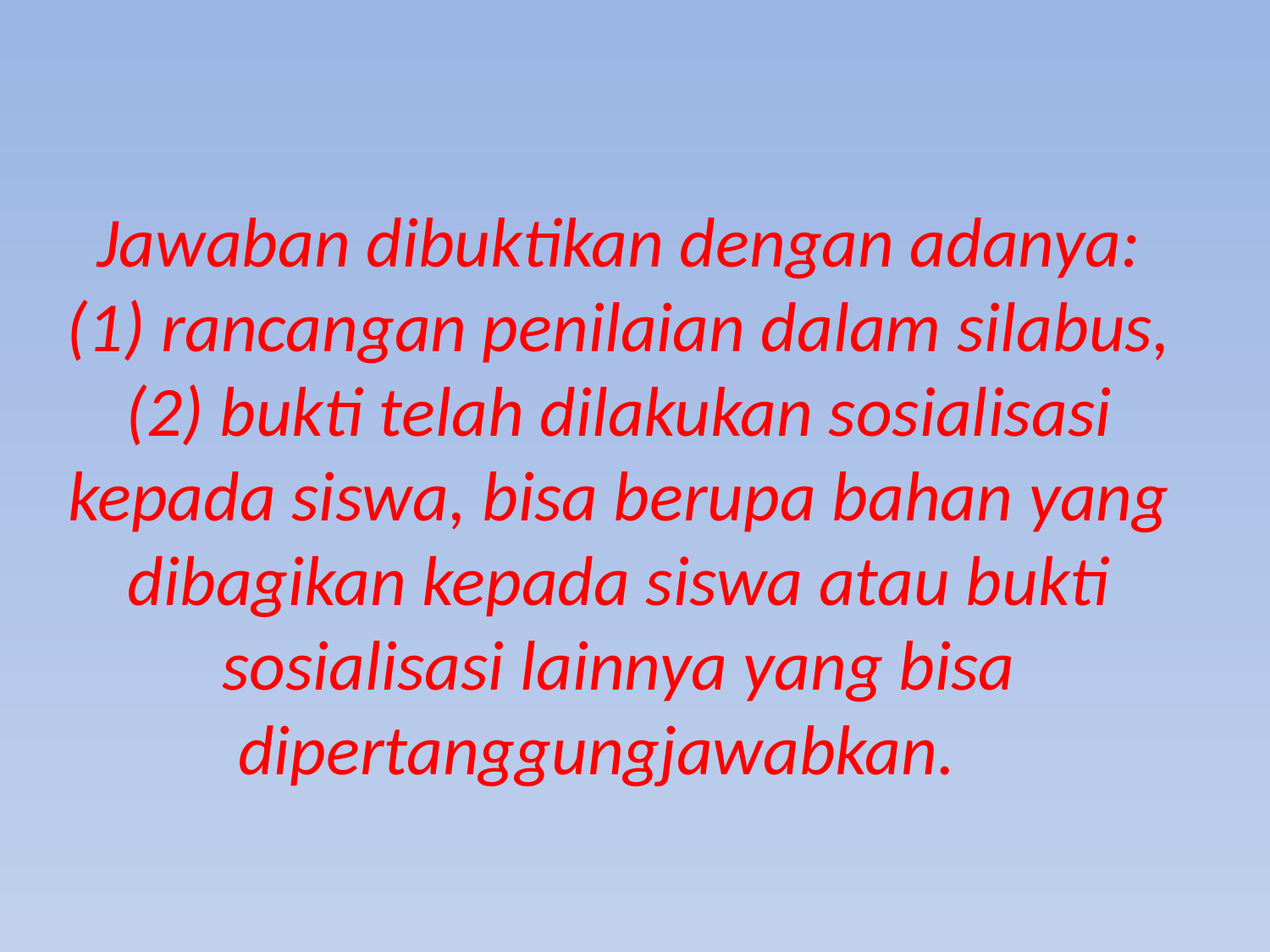

Jawaban dibuktikan dengan adanya: (1) rancangan penilaian dalam silabus, (2) bukti telah dilakukan sosialisasi kepada siswa, bisa berupa bahan yang dibagikan kepada siswa atau bukti sosialisasi lainnya yang bisa dipertanggungjawabkan.